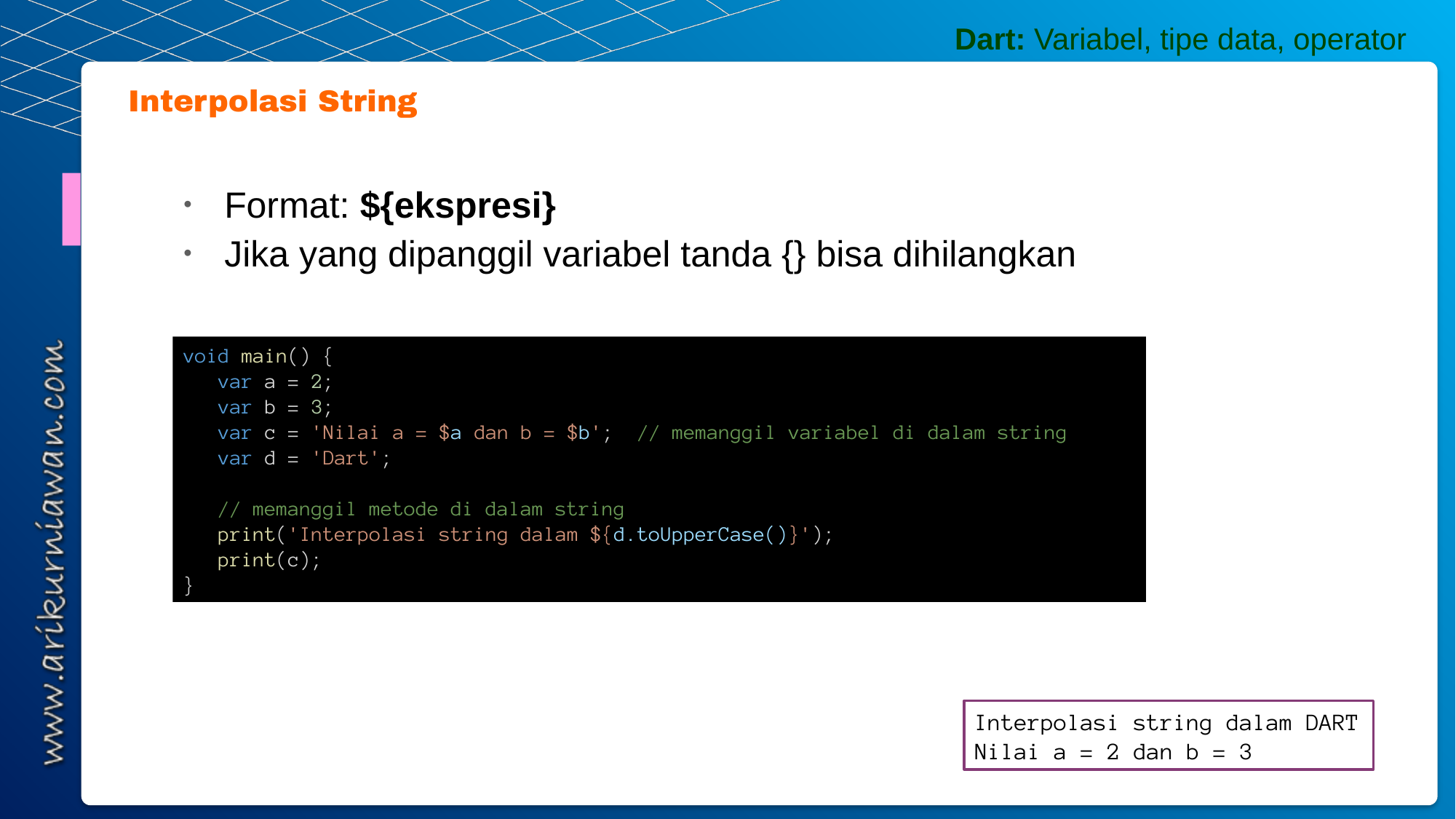

Dart: Variabel, tipe data, operator
Interpolasi String
Format: ${ekspresi}
Jika yang dipanggil variabel tanda {} bisa dihilangkan
void main() {
   var a = 2;
   var b = 3;
   var c = 'Nilai a = $a dan b = $b';  // memanggil variabel di dalam string
   var d = 'Dart';

   // memanggil metode di dalam string
   print('Interpolasi string dalam ${d.toUpperCase()}');
   print(c);
}
Interpolasi string dalam DART
Nilai a = 2 dan b = 3